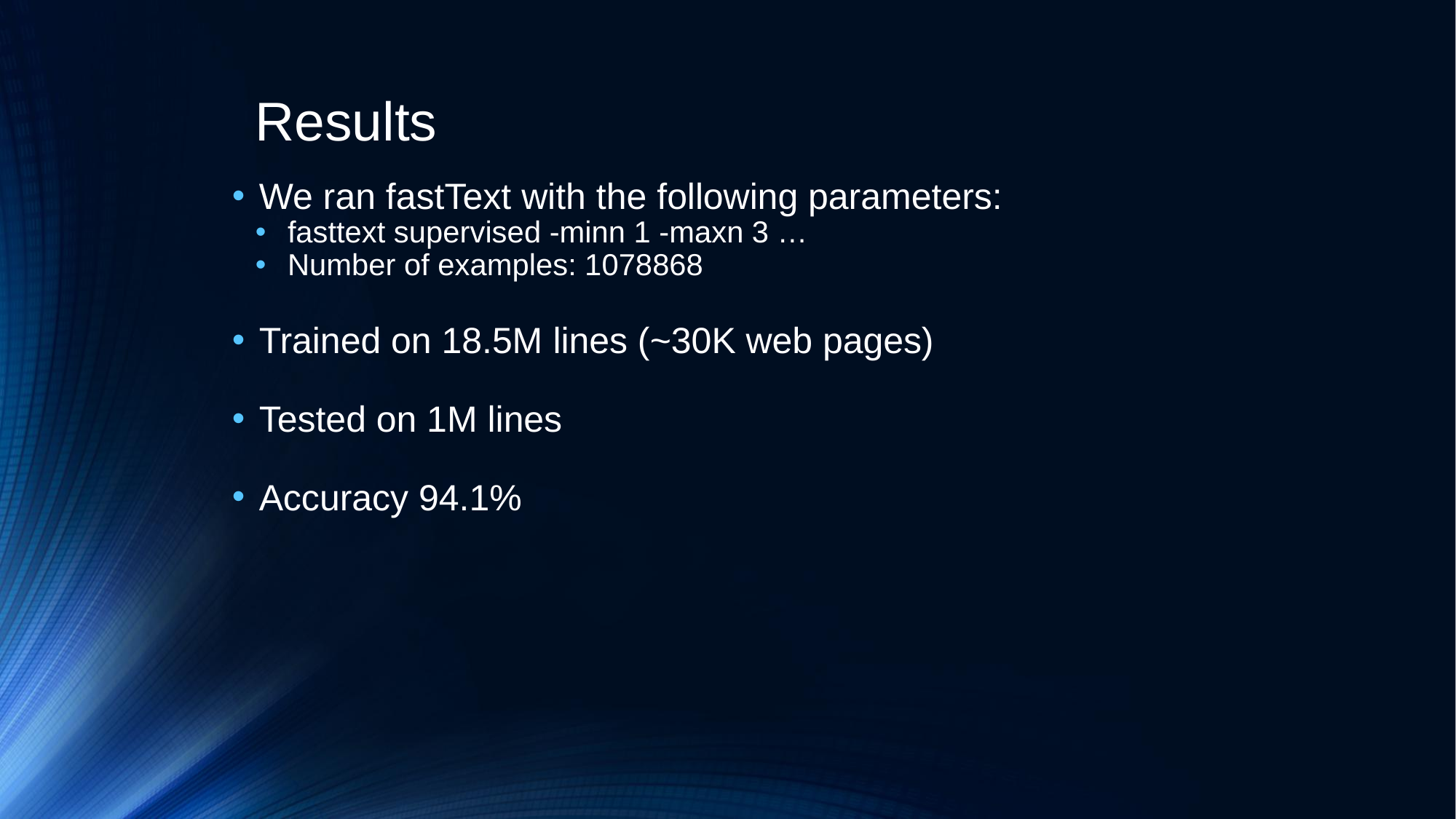

# Results
We ran fastText with the following parameters:
fasttext supervised -minn 1 -maxn 3 …
Number of examples: 1078868

Trained on 18.5M lines (~30K web pages)

Tested on 1M lines

Accuracy 94.1%